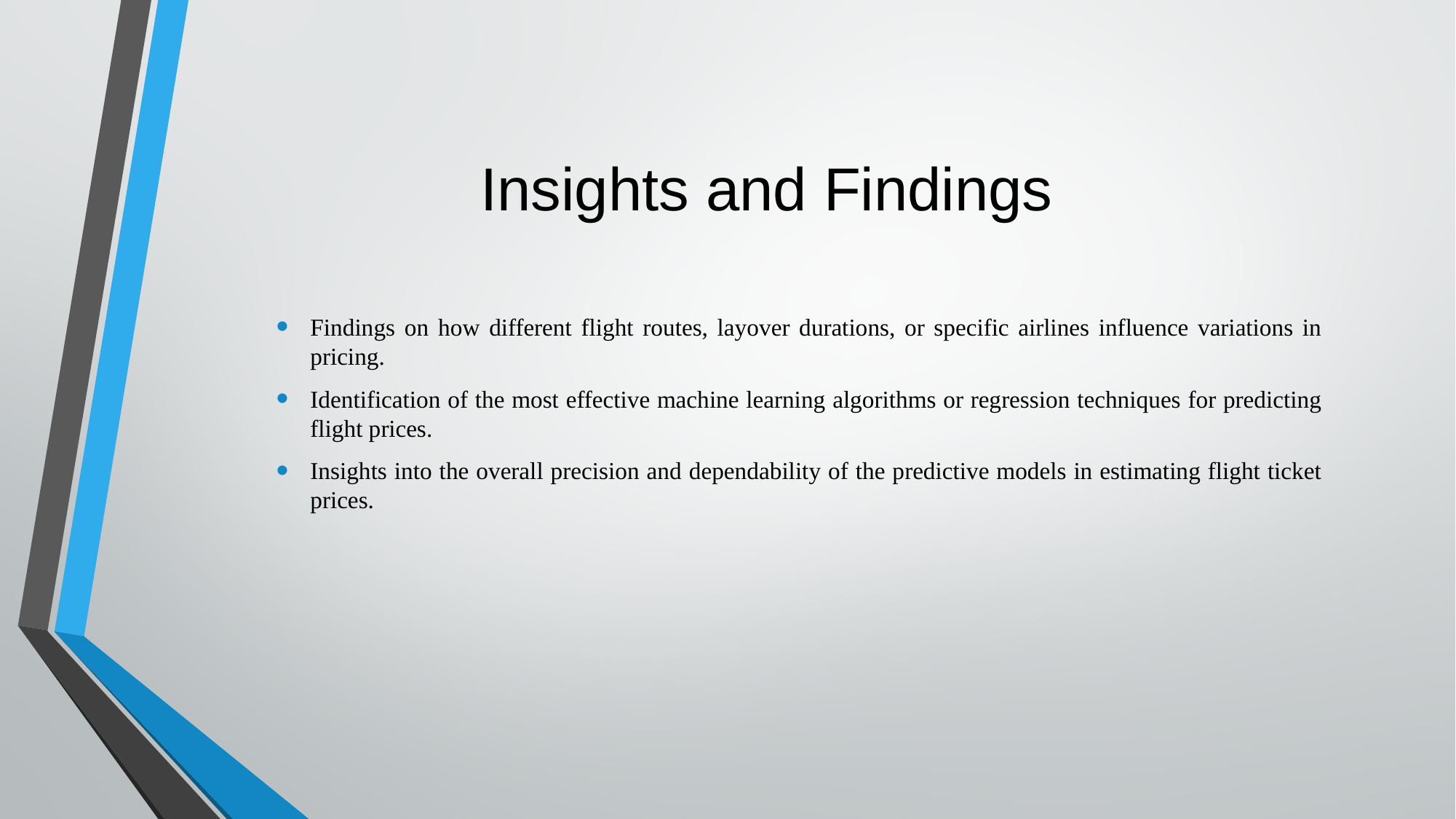

# Insights and Findings
Findings on how different flight routes, layover durations, or specific airlines influence variations in pricing.
Identification of the most effective machine learning algorithms or regression techniques for predicting flight prices.
Insights into the overall precision and dependability of the predictive models in estimating flight ticket prices.